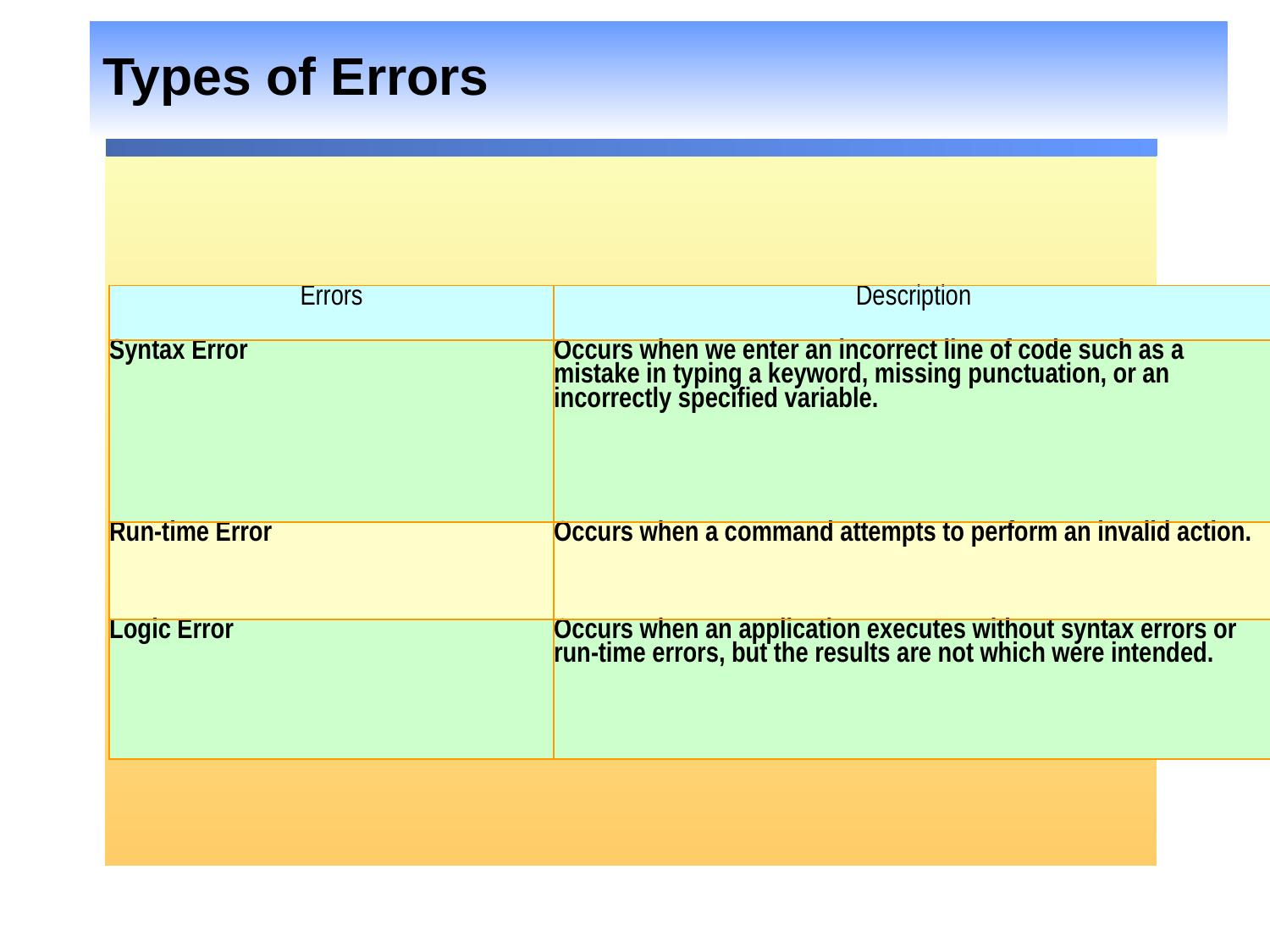

# Types of Errors
| Errors | Description |
| --- | --- |
| Syntax Error | Occurs when we enter an incorrect line of code such as a mistake in typing a keyword, missing punctuation, or an incorrectly specified variable. |
| Run-time Error | Occurs when a command attempts to perform an invalid action. |
| Logic Error | Occurs when an application executes without syntax errors or run-time errors, but the results are not which were intended. |